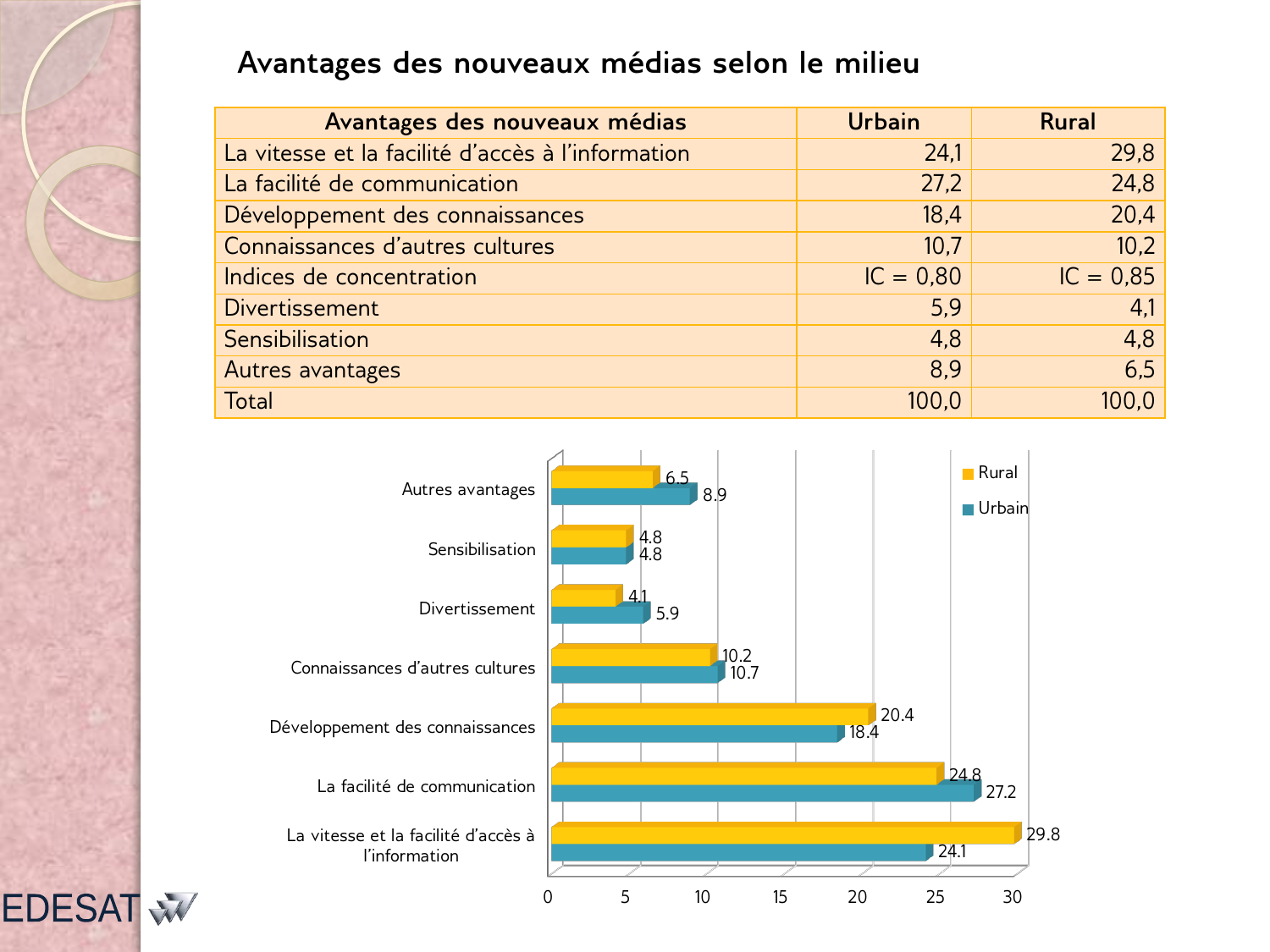

Avantages des nouveaux médias selon le milieu
| Avantages des nouveaux médias | Urbain | Rural |
| --- | --- | --- |
| La vitesse et la facilité d’accès à l’information | 24,1 | 29,8 |
| La facilité de communication | 27,2 | 24,8 |
| Développement des connaissances | 18,4 | 20,4 |
| Connaissances d’autres cultures | 10,7 | 10,2 |
| Indices de concentration | IC = 0,80 | IC = 0,85 |
| Divertissement | 5,9 | 4,1 |
| Sensibilisation | 4,8 | 4,8 |
| Autres avantages | 8,9 | 6,5 |
| Total | 100,0 | 100,0 |

[unsupported chart]